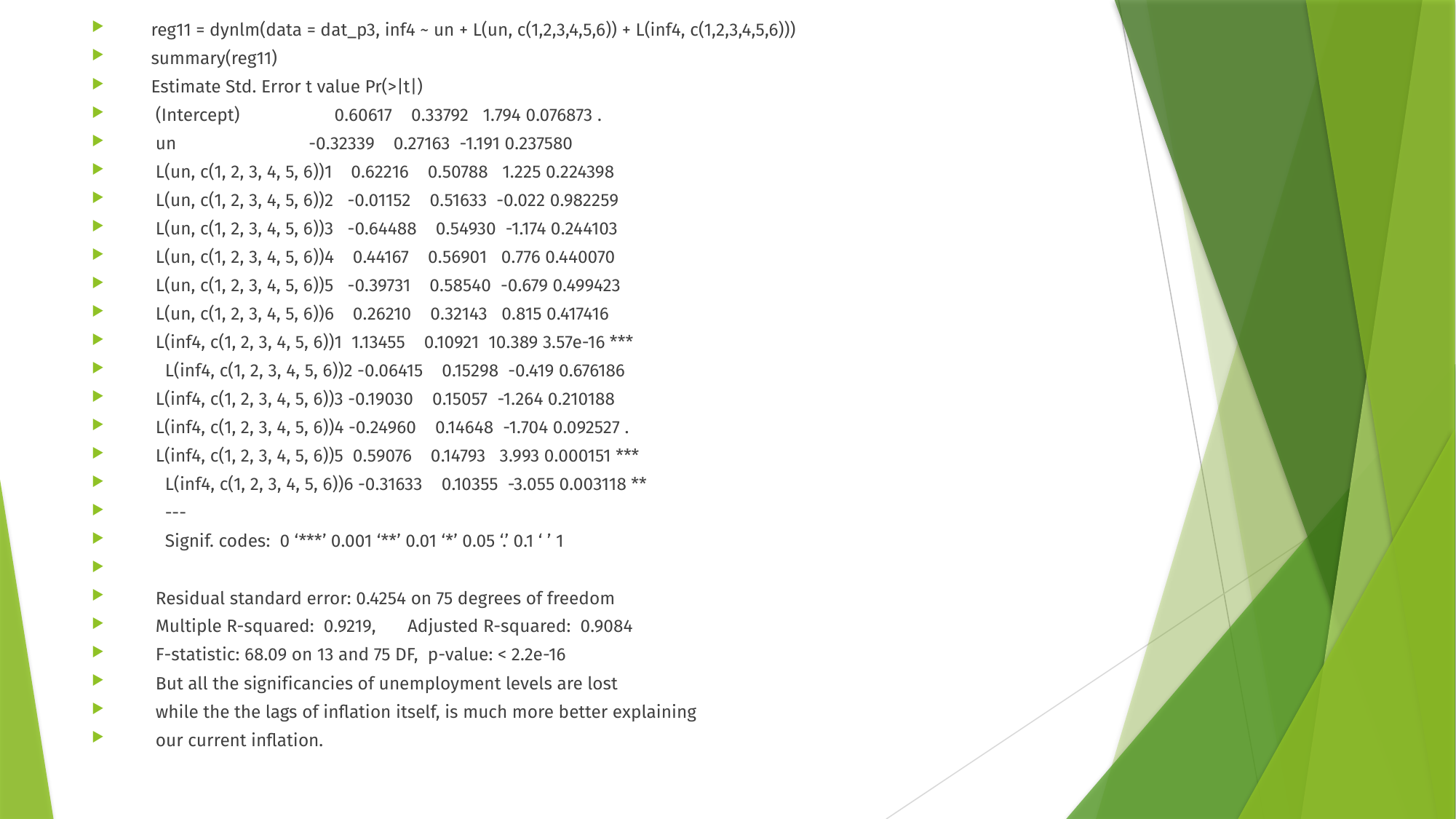

reg11 = dynlm(data = dat_p3, inf4 ~ un + L(un, c(1,2,3,4,5,6)) + L(inf4, c(1,2,3,4,5,6)))
summary(reg11)
Estimate Std. Error t value Pr(>|t|)
 (Intercept)                    0.60617    0.33792   1.794 0.076873 .
 un                            -0.32339    0.27163  -1.191 0.237580
 L(un, c(1, 2, 3, 4, 5, 6))1    0.62216    0.50788   1.225 0.224398
 L(un, c(1, 2, 3, 4, 5, 6))2   -0.01152    0.51633  -0.022 0.982259
 L(un, c(1, 2, 3, 4, 5, 6))3   -0.64488    0.54930  -1.174 0.244103
 L(un, c(1, 2, 3, 4, 5, 6))4    0.44167    0.56901   0.776 0.440070
 L(un, c(1, 2, 3, 4, 5, 6))5   -0.39731    0.58540  -0.679 0.499423
 L(un, c(1, 2, 3, 4, 5, 6))6    0.26210    0.32143   0.815 0.417416
 L(inf4, c(1, 2, 3, 4, 5, 6))1  1.13455    0.10921  10.389 3.57e-16 ***
   L(inf4, c(1, 2, 3, 4, 5, 6))2 -0.06415    0.15298  -0.419 0.676186
 L(inf4, c(1, 2, 3, 4, 5, 6))3 -0.19030    0.15057  -1.264 0.210188
 L(inf4, c(1, 2, 3, 4, 5, 6))4 -0.24960    0.14648  -1.704 0.092527 .
 L(inf4, c(1, 2, 3, 4, 5, 6))5  0.59076    0.14793   3.993 0.000151 ***
   L(inf4, c(1, 2, 3, 4, 5, 6))6 -0.31633    0.10355  -3.055 0.003118 **
   ---
   Signif. codes:  0 ‘***’ 0.001 ‘**’ 0.01 ‘*’ 0.05 ‘.’ 0.1 ‘ ’ 1

 Residual standard error: 0.4254 on 75 degrees of freedom
 Multiple R-squared:  0.9219,	Adjusted R-squared:  0.9084
 F-statistic: 68.09 on 13 and 75 DF,  p-value: < 2.2e-16
 But all the significancies of unemployment levels are lost
 while the the lags of inflation itself, is much more better explaining
 our current inflation.